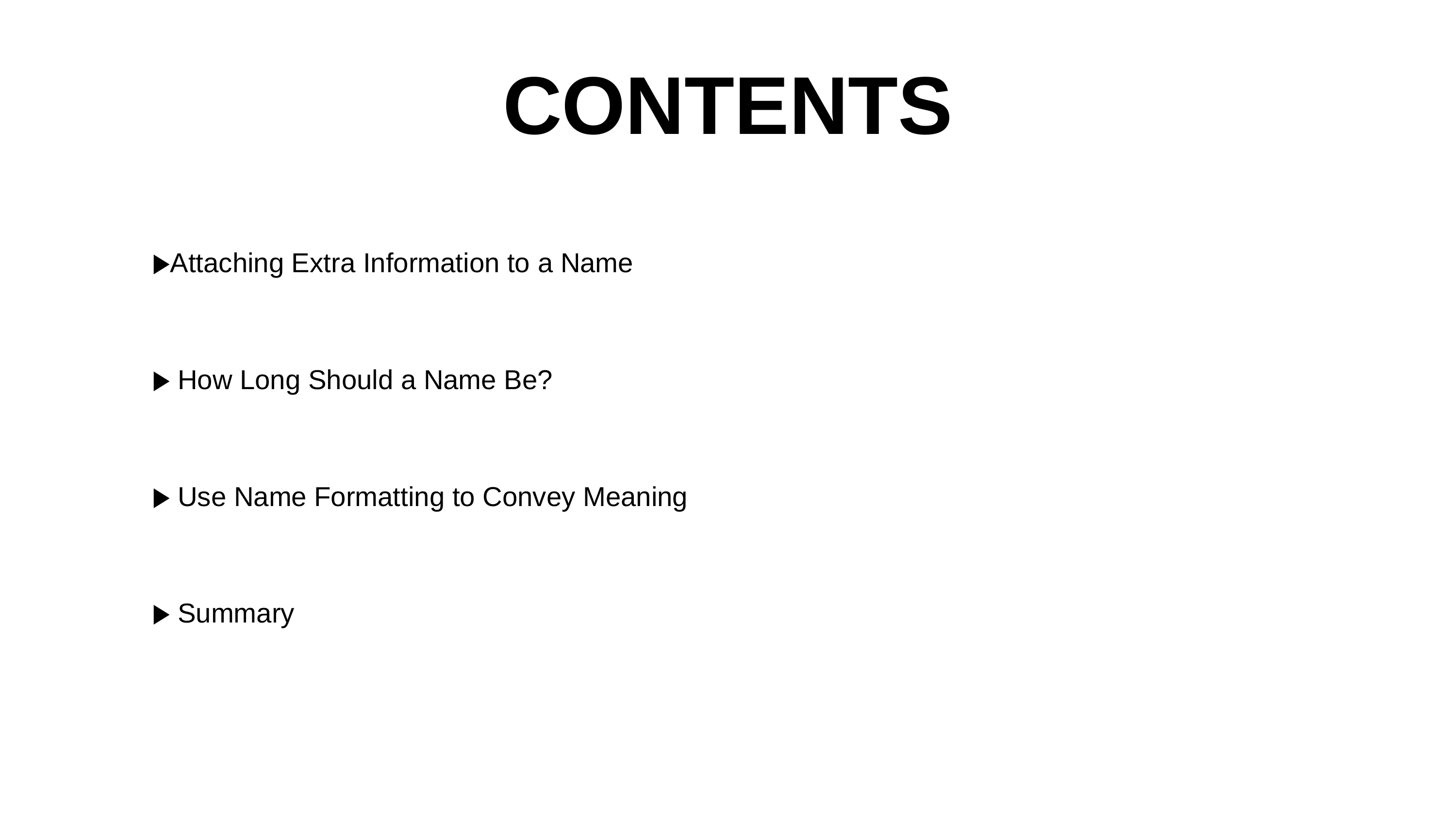

CONTENTS
▶Attaching Extra Information to a Name
▶ How Long Should a Name Be?
▶ Use Name Formatting to Convey Meaning
▶ Summary